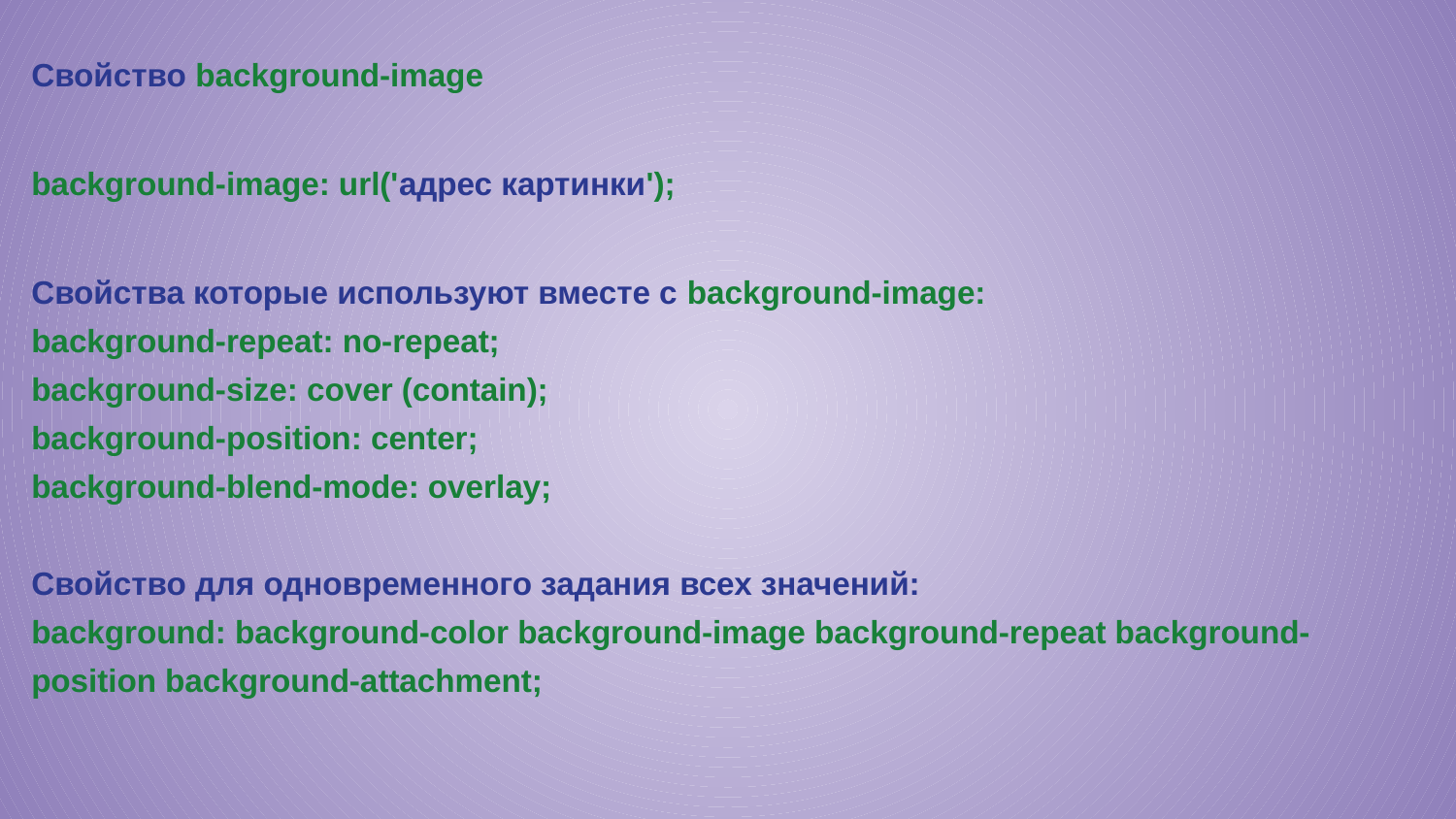

Свойство background-image
background-image: url('адрес картинки');
Свойства которые используют вместе с background-image:
background-repeat: no-repeat;
background-size: cover (contain);
background-position: center;
background-blend-mode: overlay;

Свойство для одновременного задания всех значений:
background: background-color background-image background-repeat background-position background-attachment;